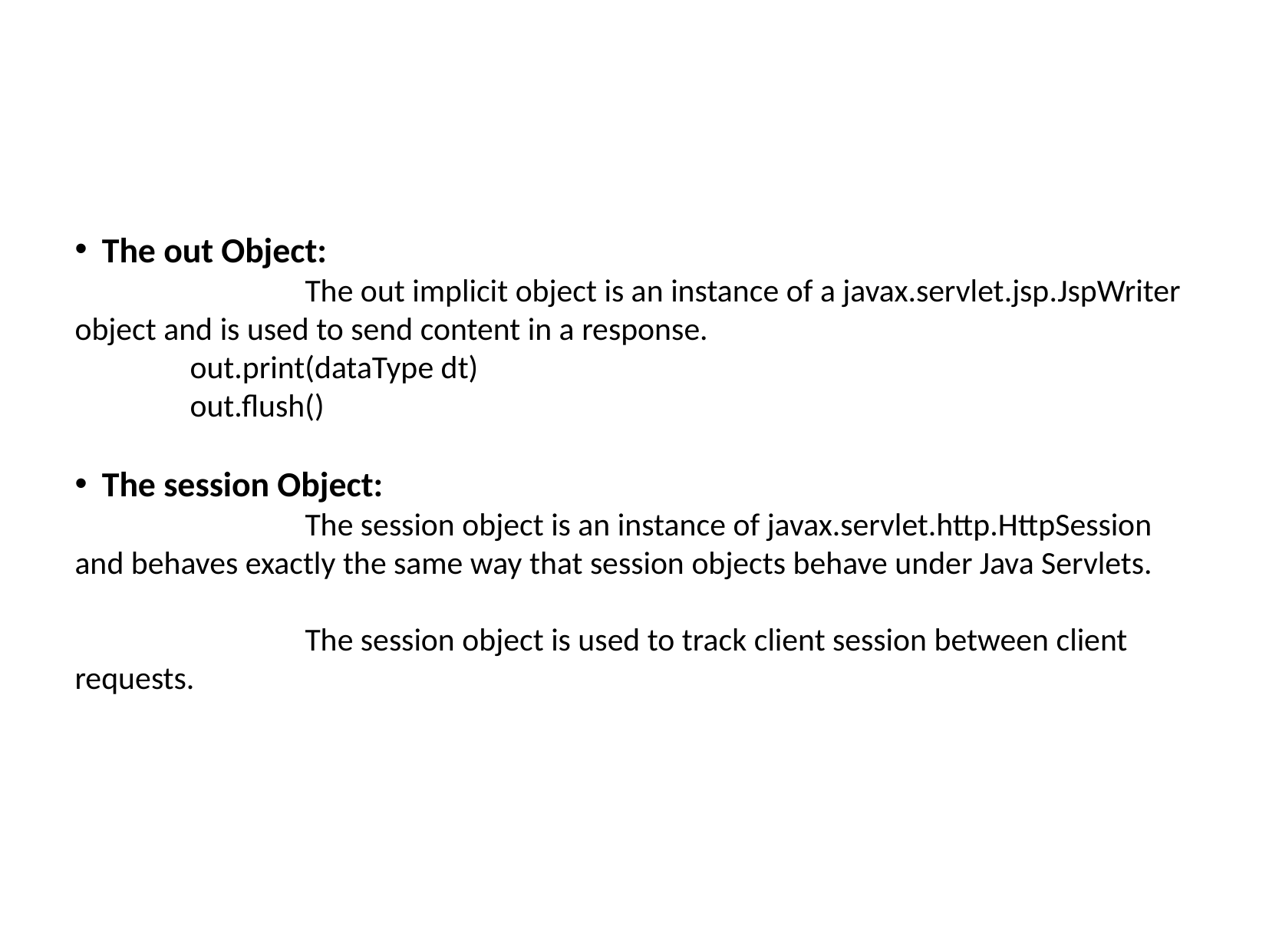

The out Object:
		The out implicit object is an instance of a javax.servlet.jsp.JspWriter object and is used to send content in a response.
	out.print(dataType dt)
	out.flush()

The session Object:
		The session object is an instance of javax.servlet.http.HttpSession and behaves exactly the same way that session objects behave under Java Servlets.

		The session object is used to track client session between client requests.